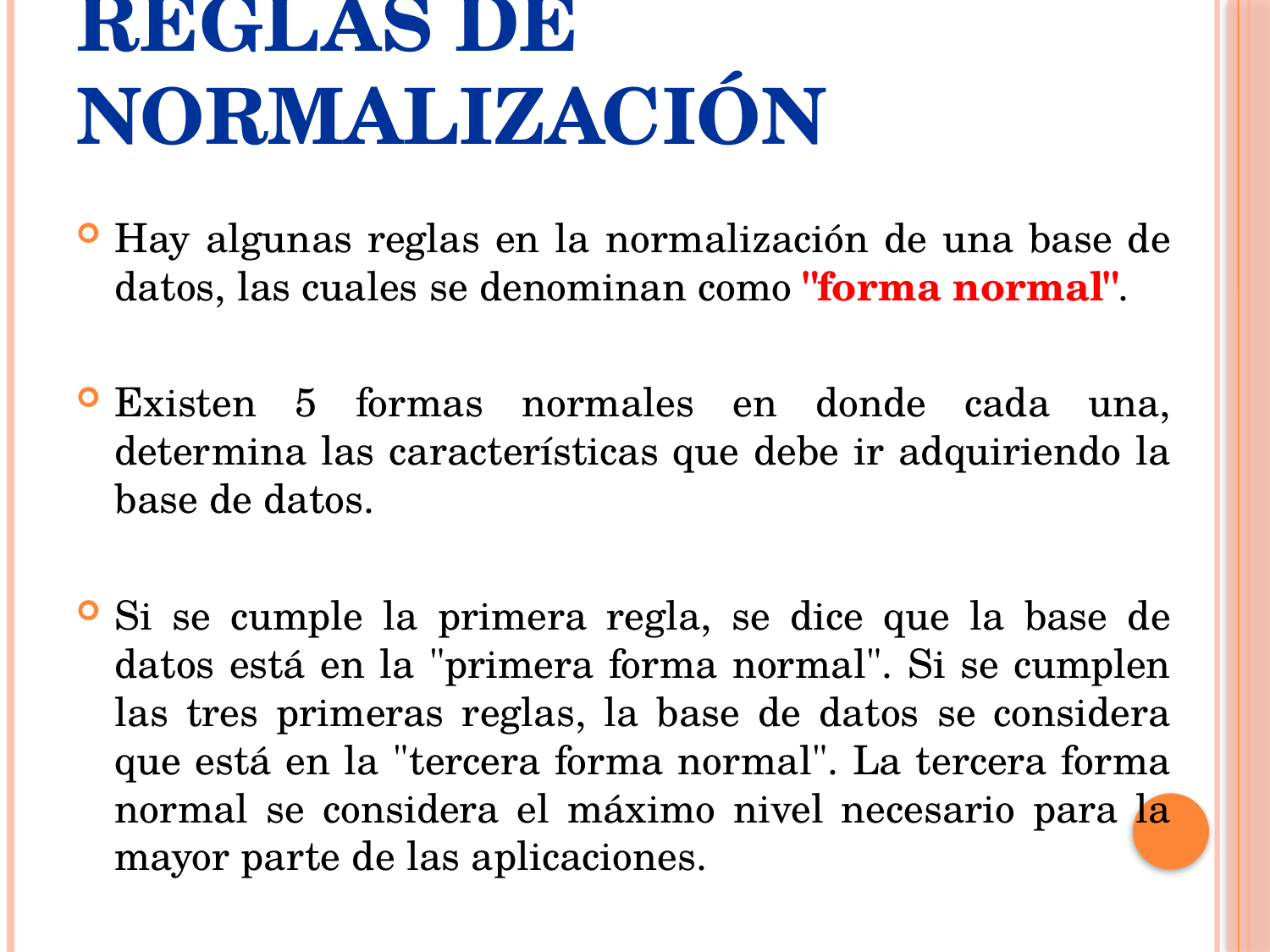

# Reglas de Normalización
Hay algunas reglas en la normalización de una base de datos, las cuales se denominan como "forma normal".

Existen 5 formas normales en donde cada una, determina las características que debe ir adquiriendo la base de datos.

Si se cumple la primera regla, se dice que la base de datos está en la "primera forma normal". Si se cumplen las tres primeras reglas, la base de datos se considera que está en la "tercera forma normal". La tercera forma normal se considera el máximo nivel necesario para la mayor parte de las aplicaciones.